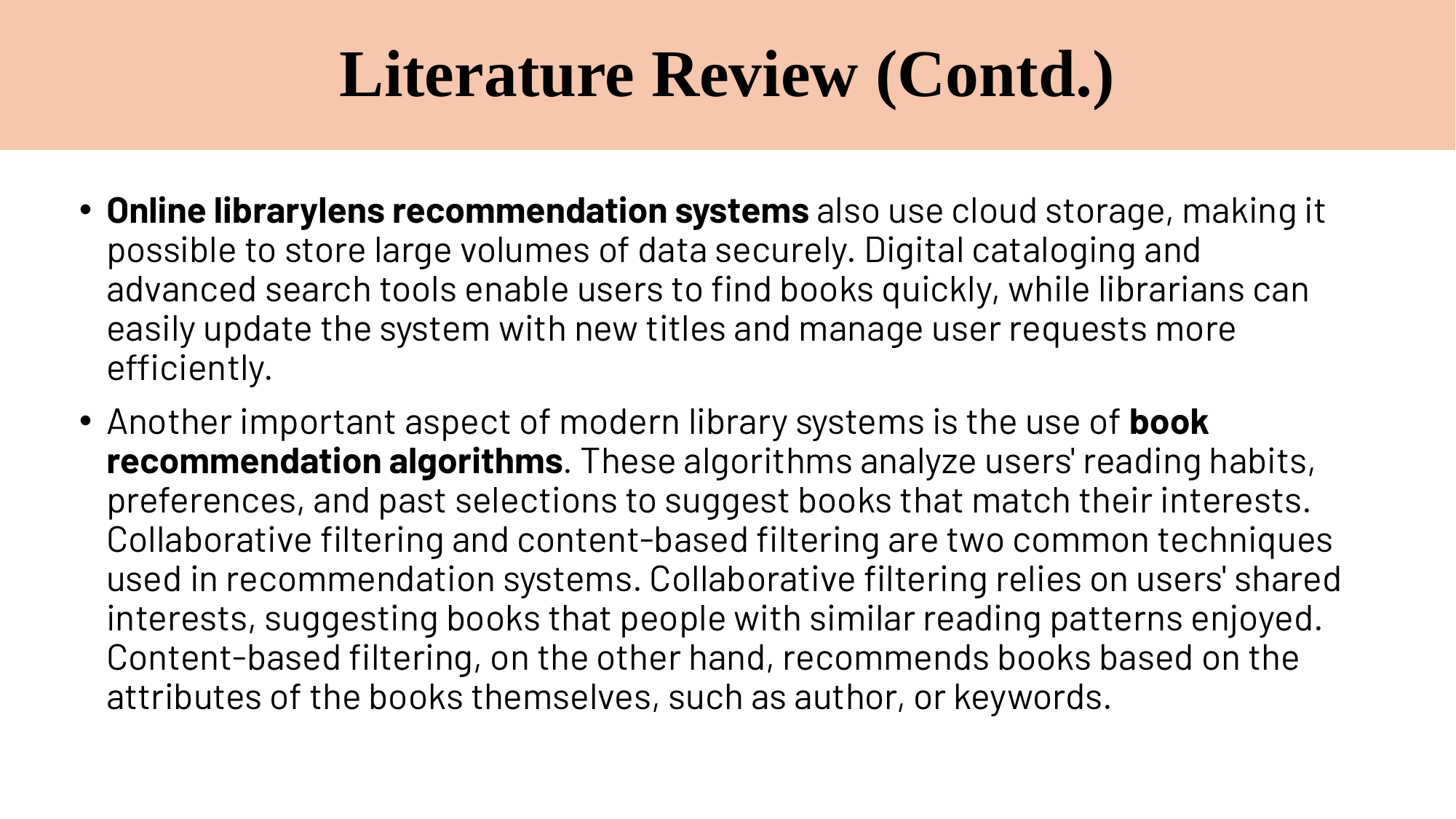

# Literature Review (Contd.)
Online librarylens recommendation systems also use cloud storage, making it possible to store large volumes of data securely. Digital cataloging and advanced search tools enable users to find books quickly, while librarians can easily update the system with new titles and manage user requests more efficiently.
Another important aspect of modern library systems is the use of book recommendation algorithms. These algorithms analyze users' reading habits, preferences, and past selections to suggest books that match their interests. Collaborative filtering and content-based filtering are two common techniques used in recommendation systems. Collaborative filtering relies on users' shared interests, suggesting books that people with similar reading patterns enjoyed. Content-based filtering, on the other hand, recommends books based on the attributes of the books themselves, such as author, or keywords.